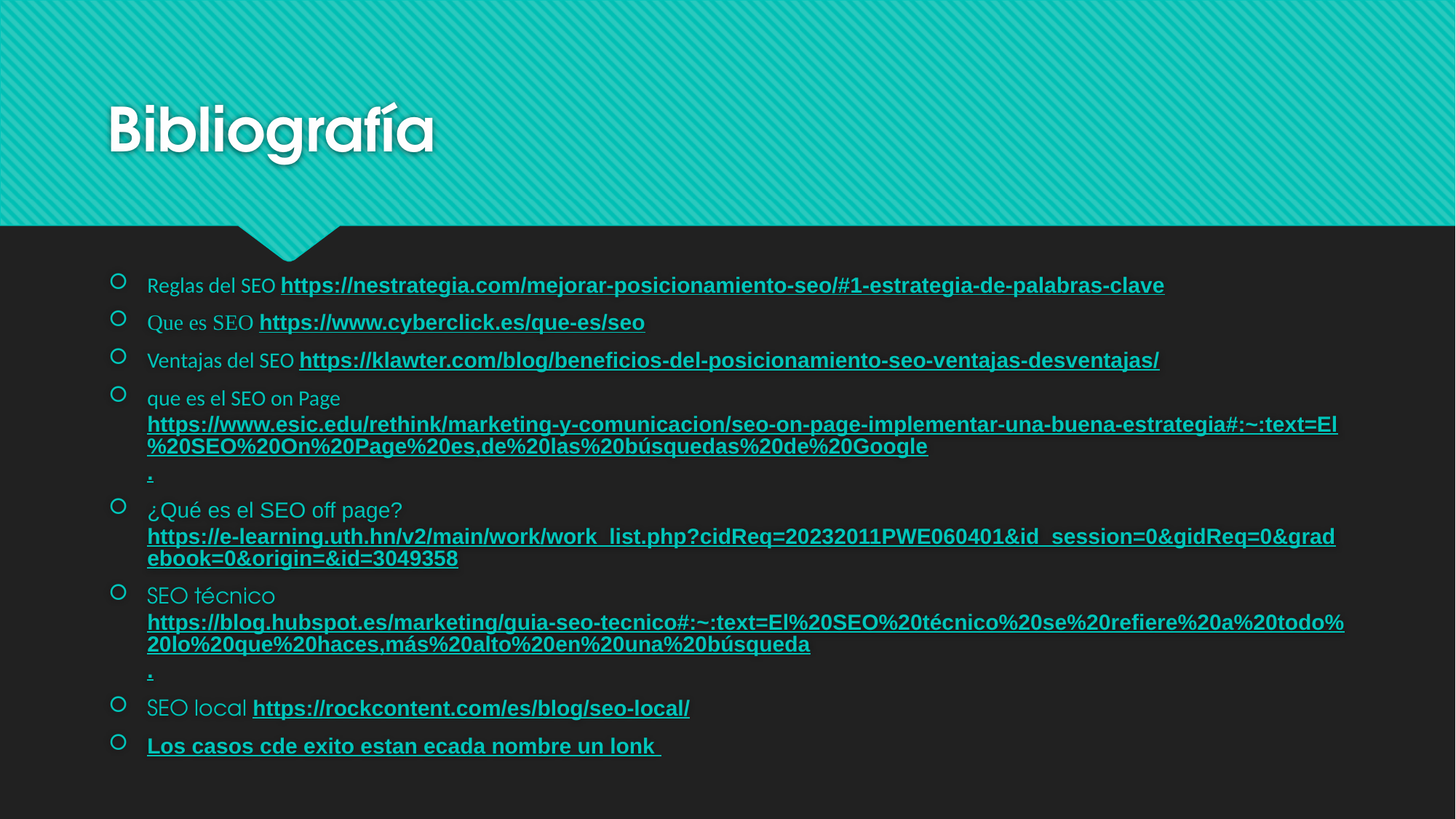

# Bibliografía
Reglas del SEO https://nestrategia.com/mejorar-posicionamiento-seo/#1-estrategia-de-palabras-clave
Que es SEO https://www.cyberclick.es/que-es/seo
Ventajas del SEO https://klawter.com/blog/beneficios-del-posicionamiento-seo-ventajas-desventajas/
que es el SEO on Page https://www.esic.edu/rethink/marketing-y-comunicacion/seo-on-page-implementar-una-buena-estrategia#:~:text=El%20SEO%20On%20Page%20es,de%20las%20búsquedas%20de%20Google.
¿Qué es el SEO off page? https://e-learning.uth.hn/v2/main/work/work_list.php?cidReq=20232011PWE060401&id_session=0&gidReq=0&gradebook=0&origin=&id=3049358
SEO técnico https://blog.hubspot.es/marketing/guia-seo-tecnico#:~:text=El%20SEO%20técnico%20se%20refiere%20a%20todo%20lo%20que%20haces,más%20alto%20en%20una%20búsqueda.
SEO local https://rockcontent.com/es/blog/seo-local/
Los casos cde exito estan ecada nombre un lonk